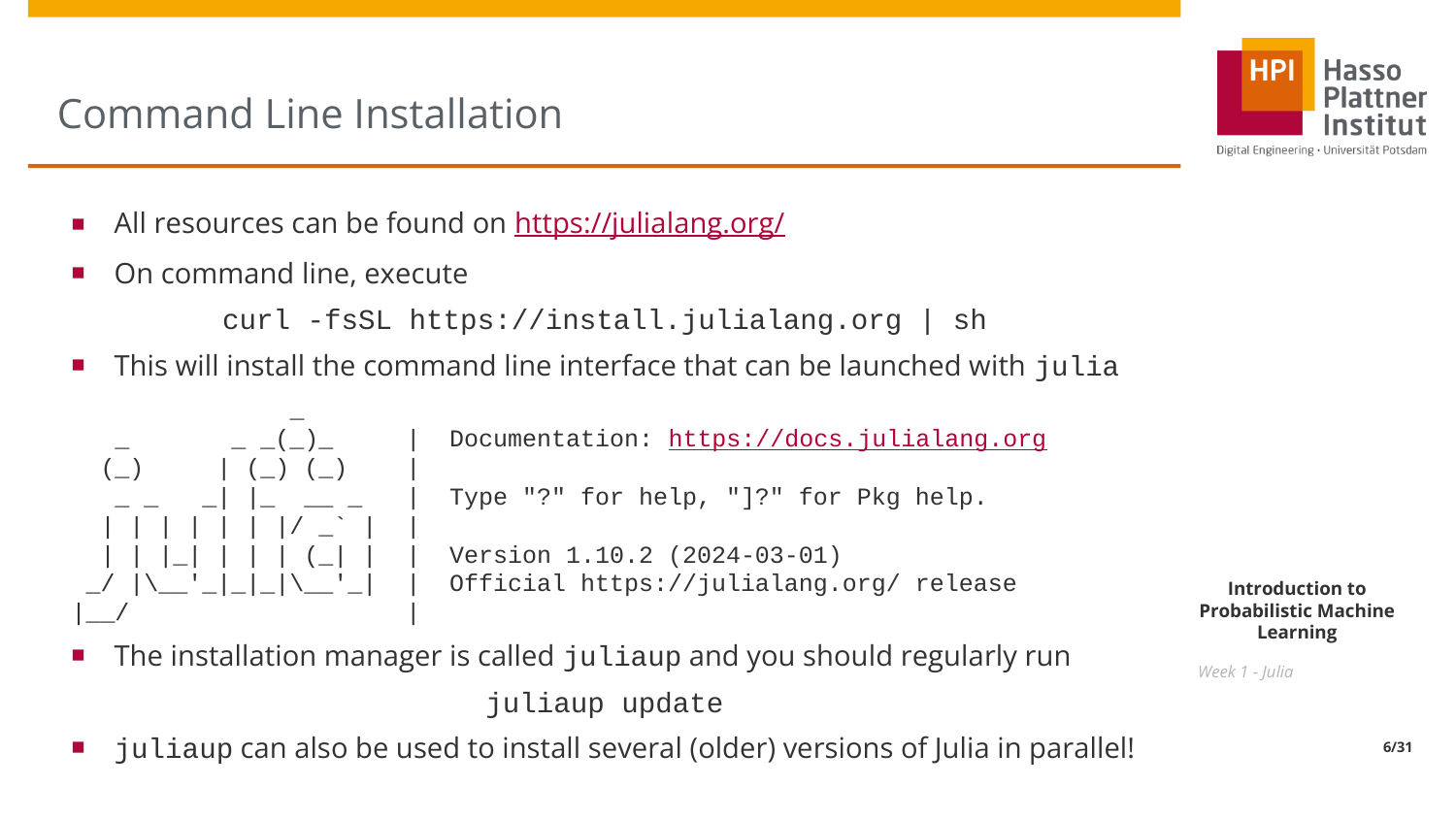

# Command Line Installation
All resources can be found on https://julialang.org/
On command line, execute
curl -fsSL https://install.julialang.org | sh
This will install the command line interface that can be launched with julia
               _
   _       _ _(_)_     |  Documentation: https://docs.julialang.org
  (_)     | (_) (_)    |
   _ _   _| |_  __ _   |  Type "?" for help, "]?" for Pkg help.
  | | | | | | |/ _` |  |
  | | |_| | | | (_| |  |  Version 1.10.2 (2024-03-01)
 _/ |\__'_|_|_|\__'_|  |  Official https://julialang.org/ release
|__/                   |
The installation manager is called juliaup and you should regularly run
juliaup update
juliaup can also be used to install several (older) versions of Julia in parallel!